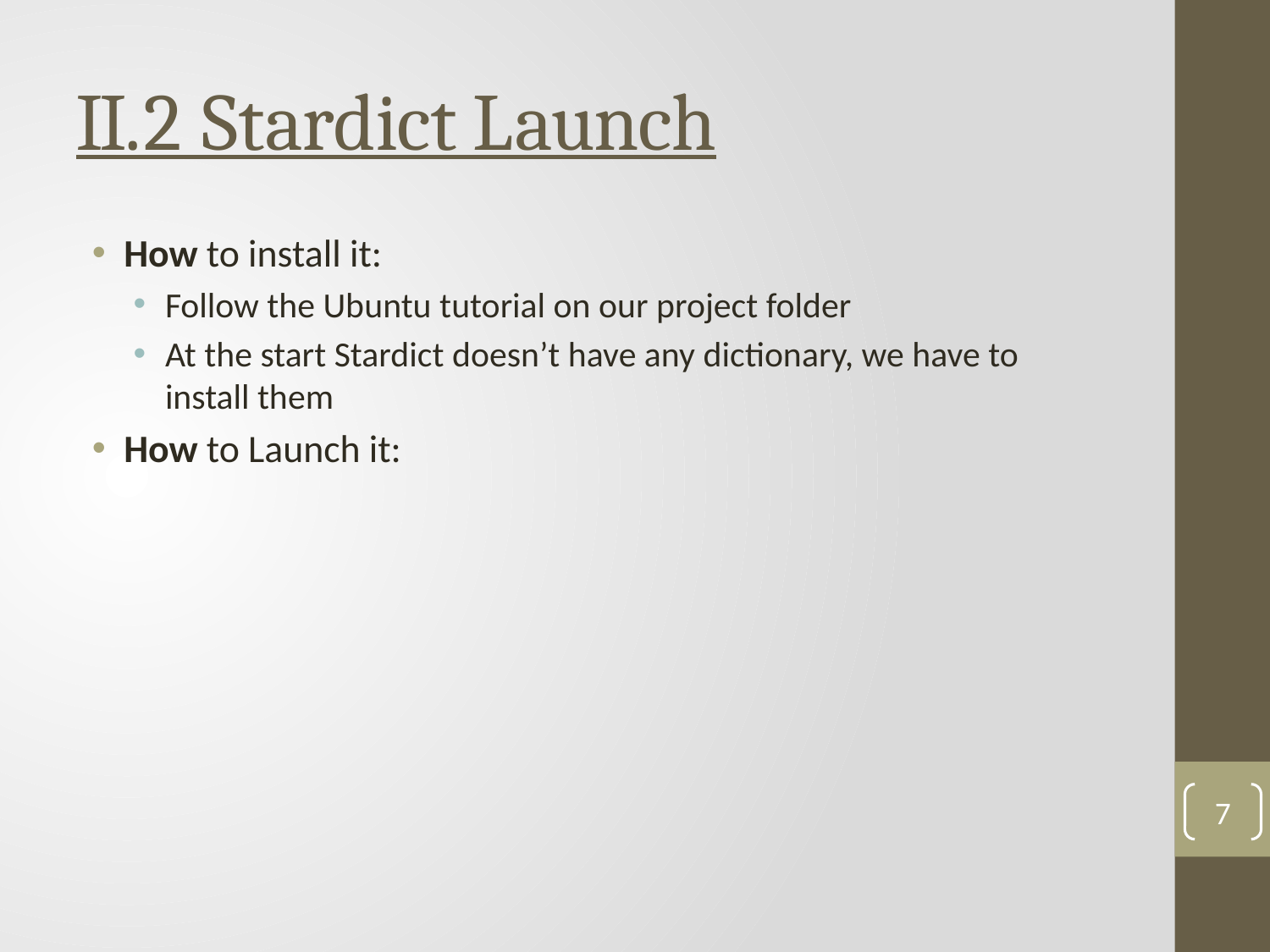

# II.2 Stardict Launch
How to install it:
Follow the Ubuntu tutorial on our project folder
At the start Stardict doesn’t have any dictionary, we have to install them
How to Launch it:
7